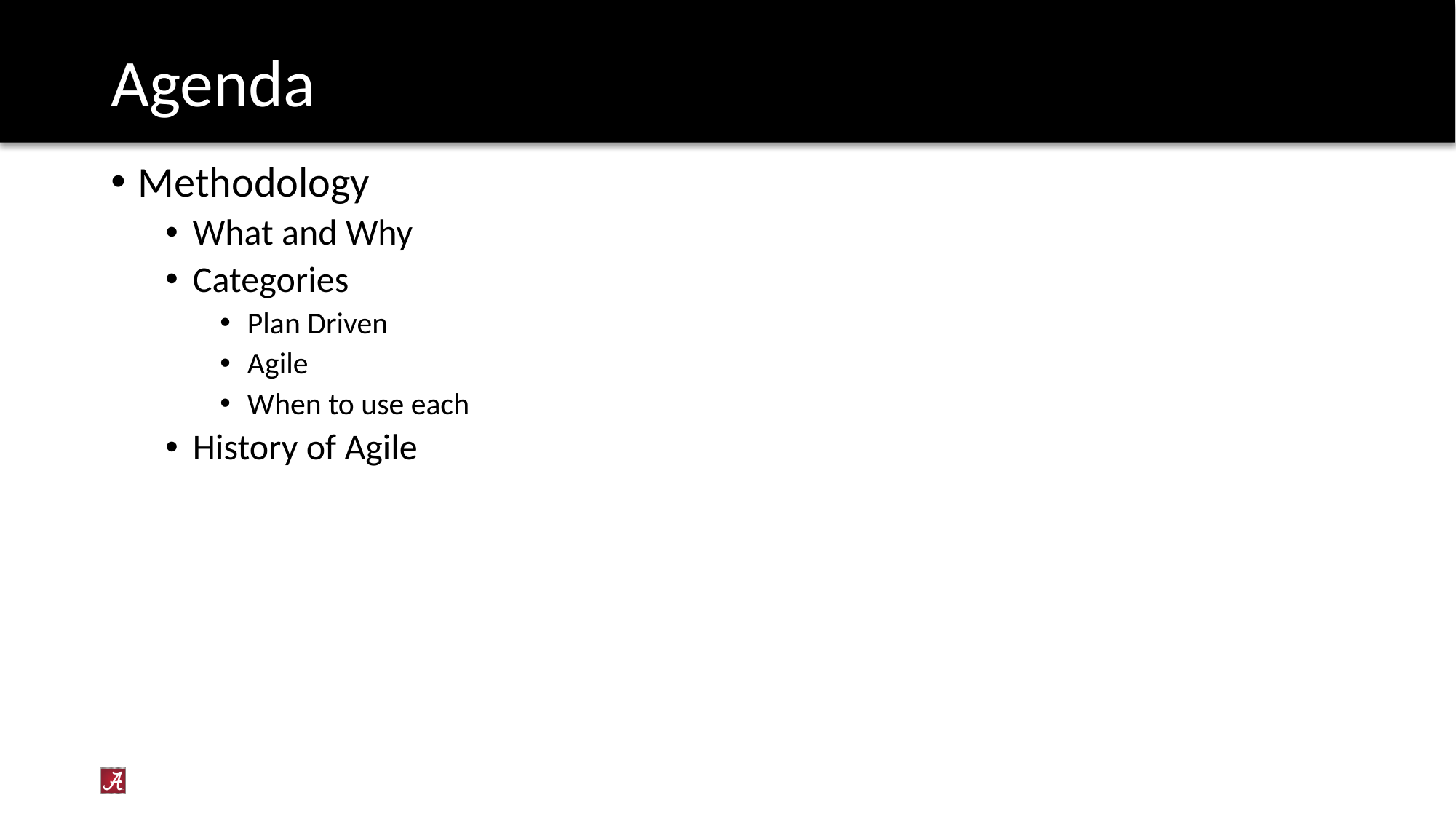

# Agenda
Methodology
What and Why
Categories
Plan Driven
Agile
When to use each
History of Agile